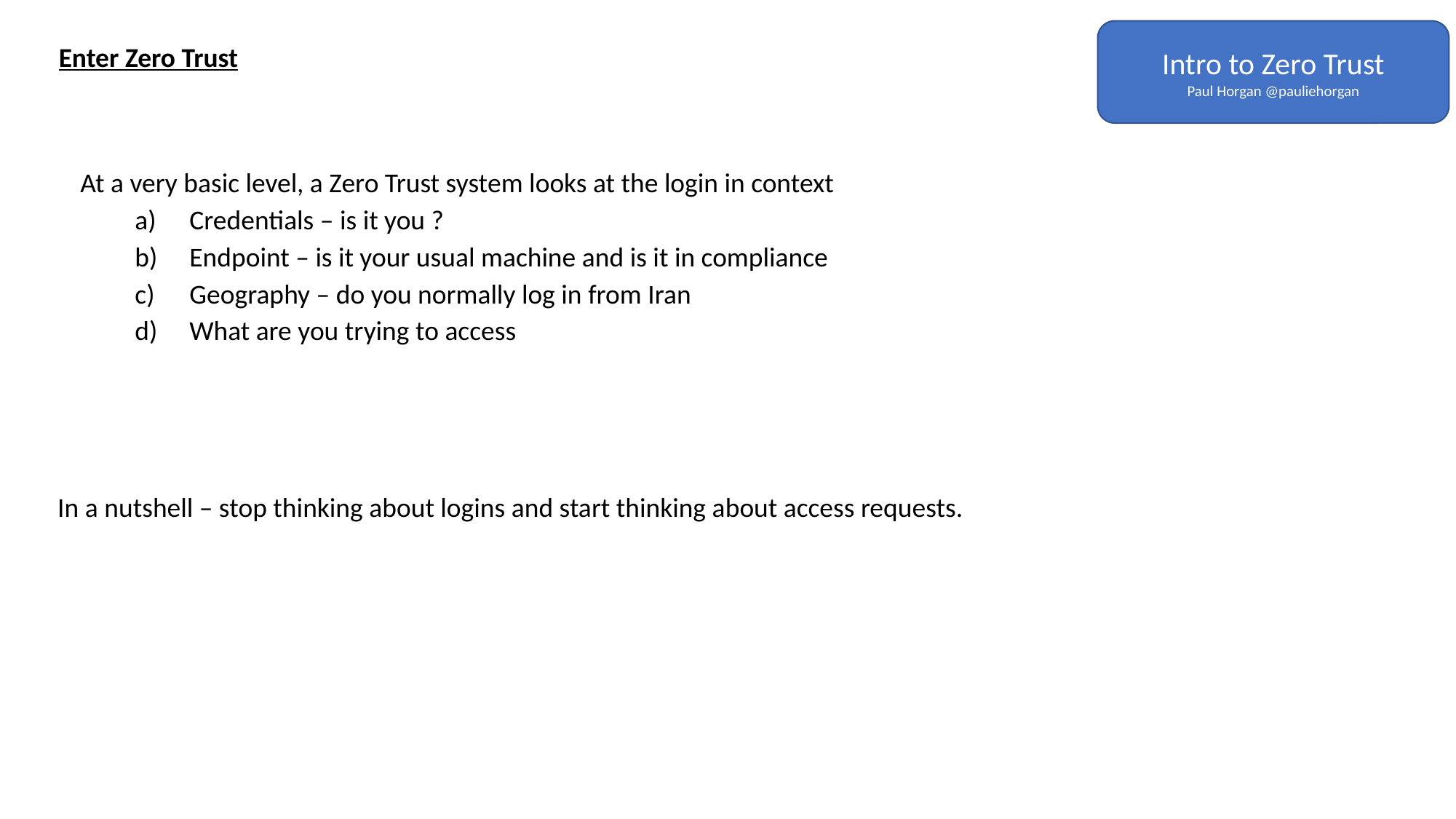

# Enter Zero Trust
Intro to Zero Trust
Paul Horgan @pauliehorgan
At a very basic level, a Zero Trust system looks at the login in context
Credentials – is it you ?
Endpoint – is it your usual machine and is it in compliance
Geography – do you normally log in from Iran
What are you trying to access

In a nutshell – stop thinking about logins and start thinking about access requests.